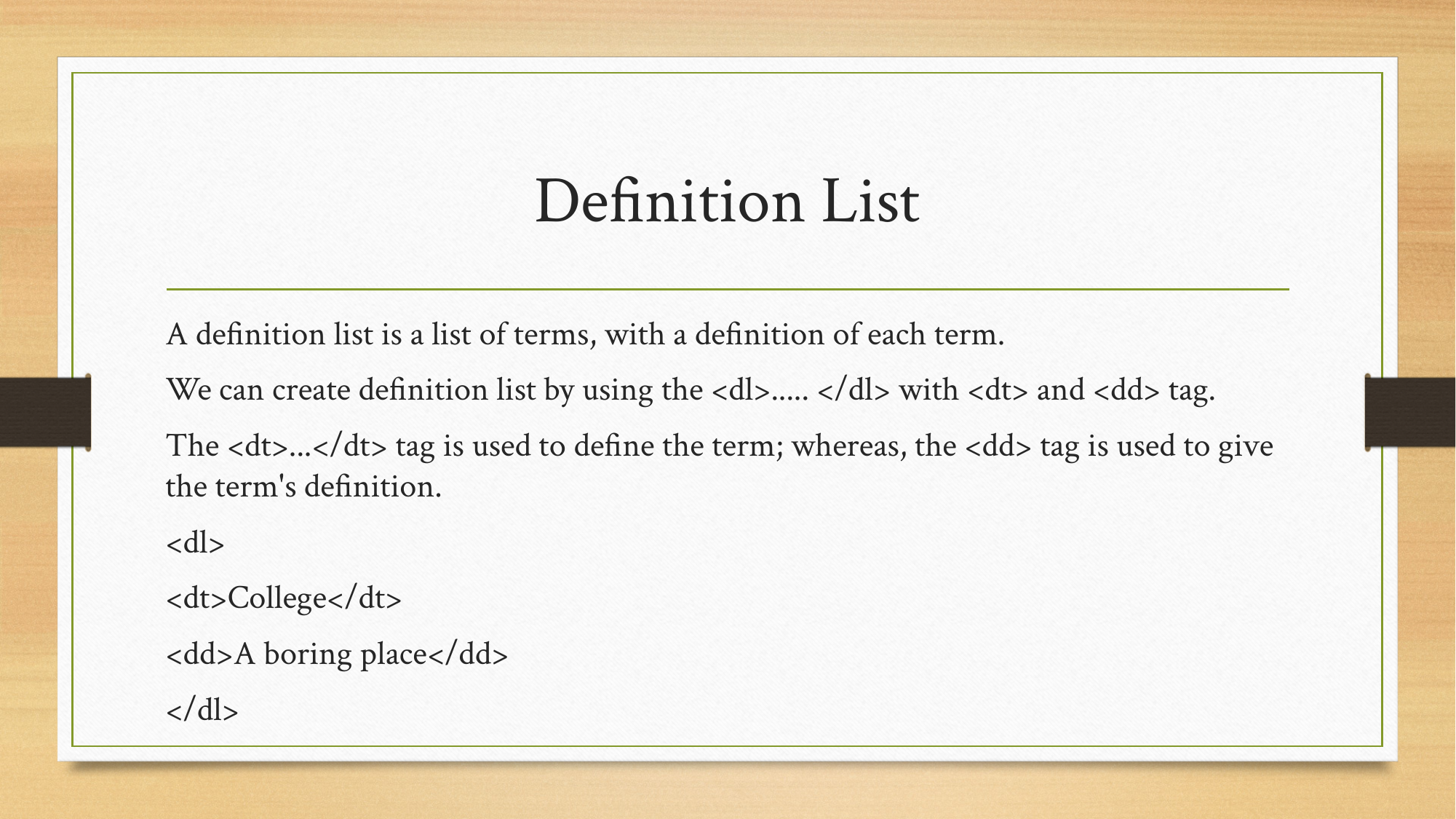

# Definition List
﻿A definition list is a list of terms, with a definition of each term.
We can create definition list by using the <dl>..... </dl> with <dt> and <dd> tag.
The <dt>...</dt> tag is used to define the term; whereas, the <dd> tag is used to give the term's definition.
<dl>
<dt>College</dt>
<dd>A boring place</dd>
</dl>